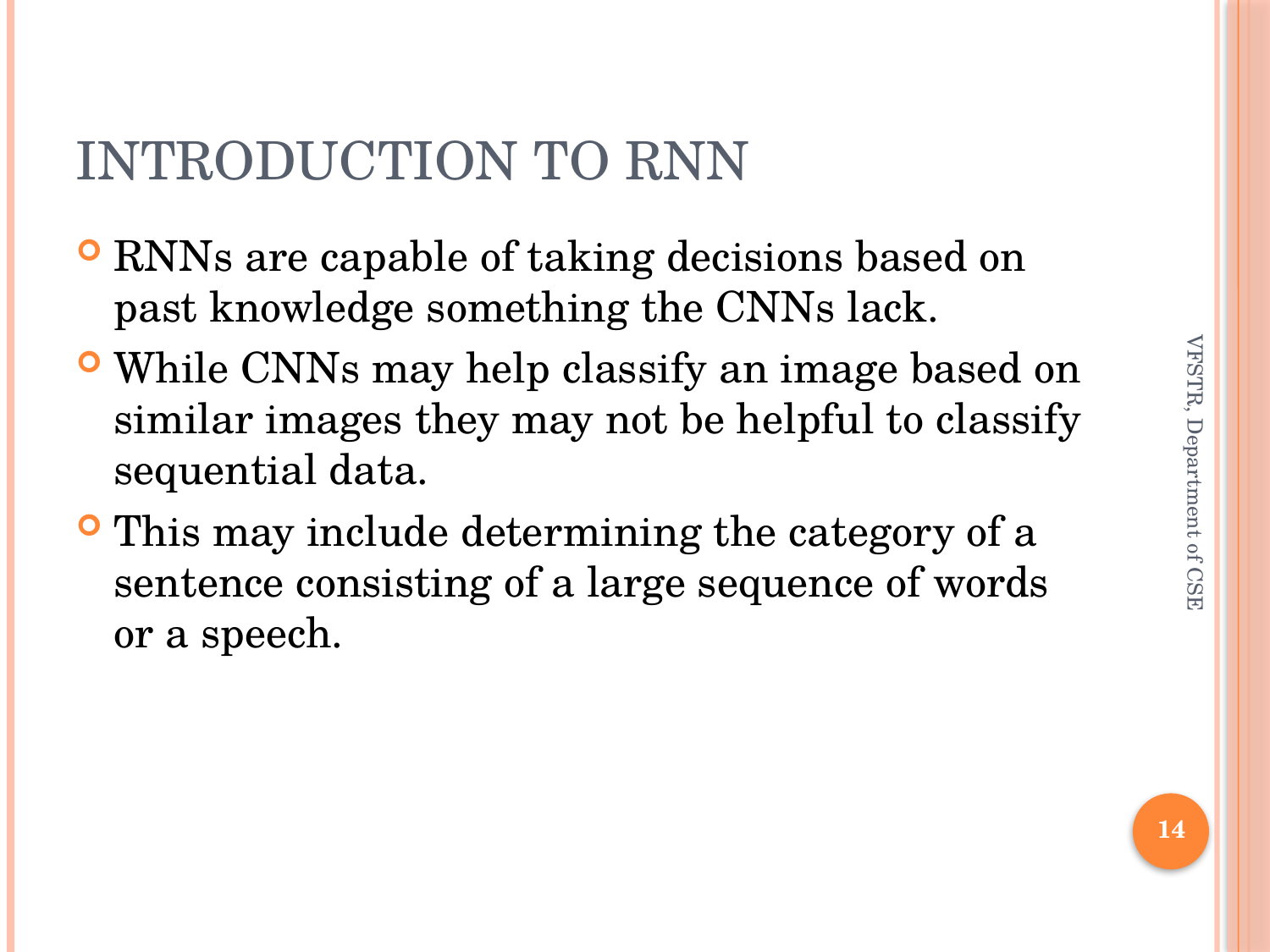

# Introduction to RNN
RNNs are capable of taking decisions based on past knowledge something the CNNs lack.
While CNNs may help classify an image based on similar images they may not be helpful to classify sequential data.
This may include determining the category of a sentence consisting of a large sequence of words or a speech.

VFSTR, Department of CSE
14